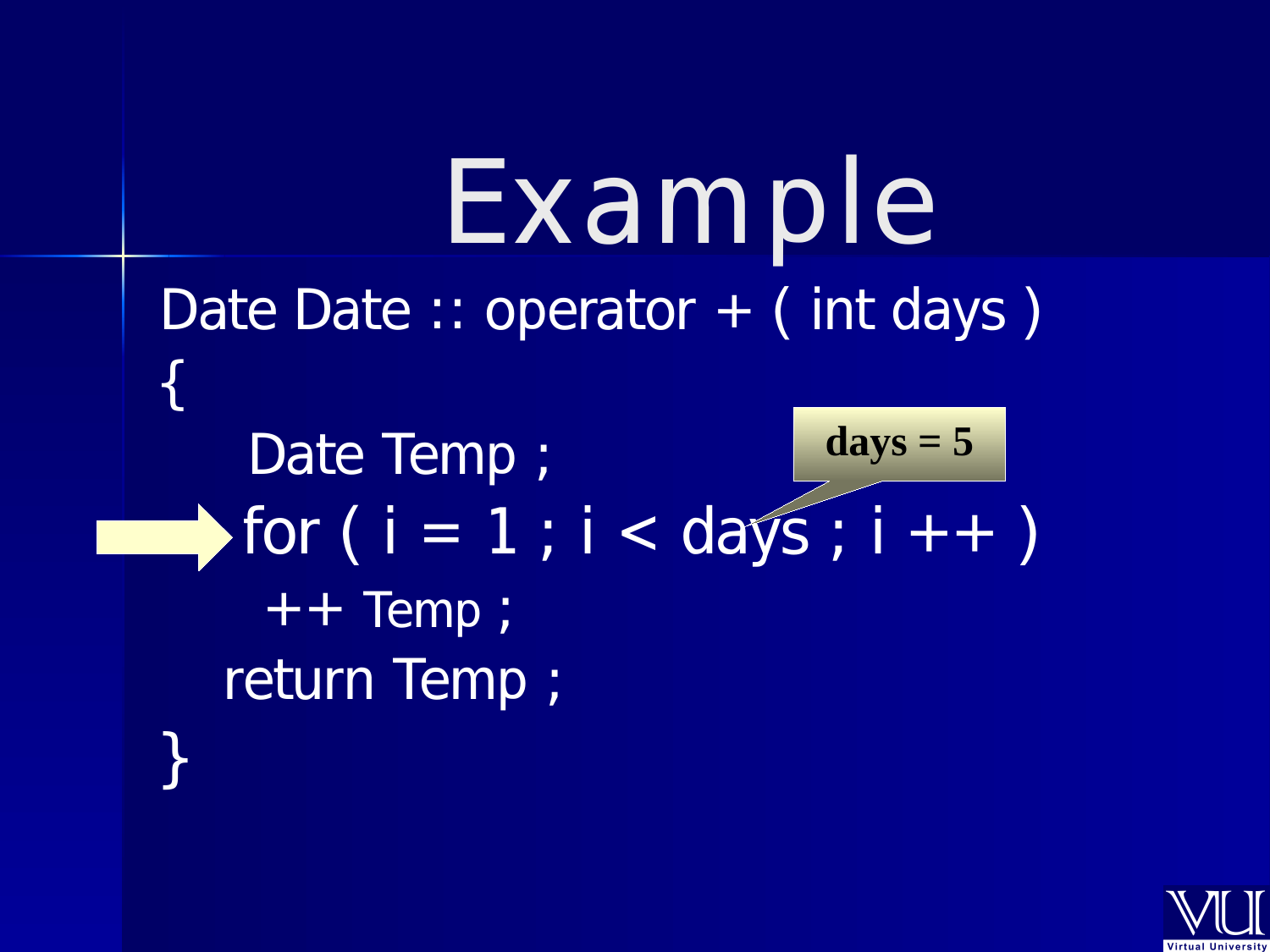

# Example
Date Date :: operator + ( int days )
{
     Date Temp ;
	  for ( i = 1 ; i < days ; i ++ )
	++ Temp ;
return Temp ;
}
days = 5